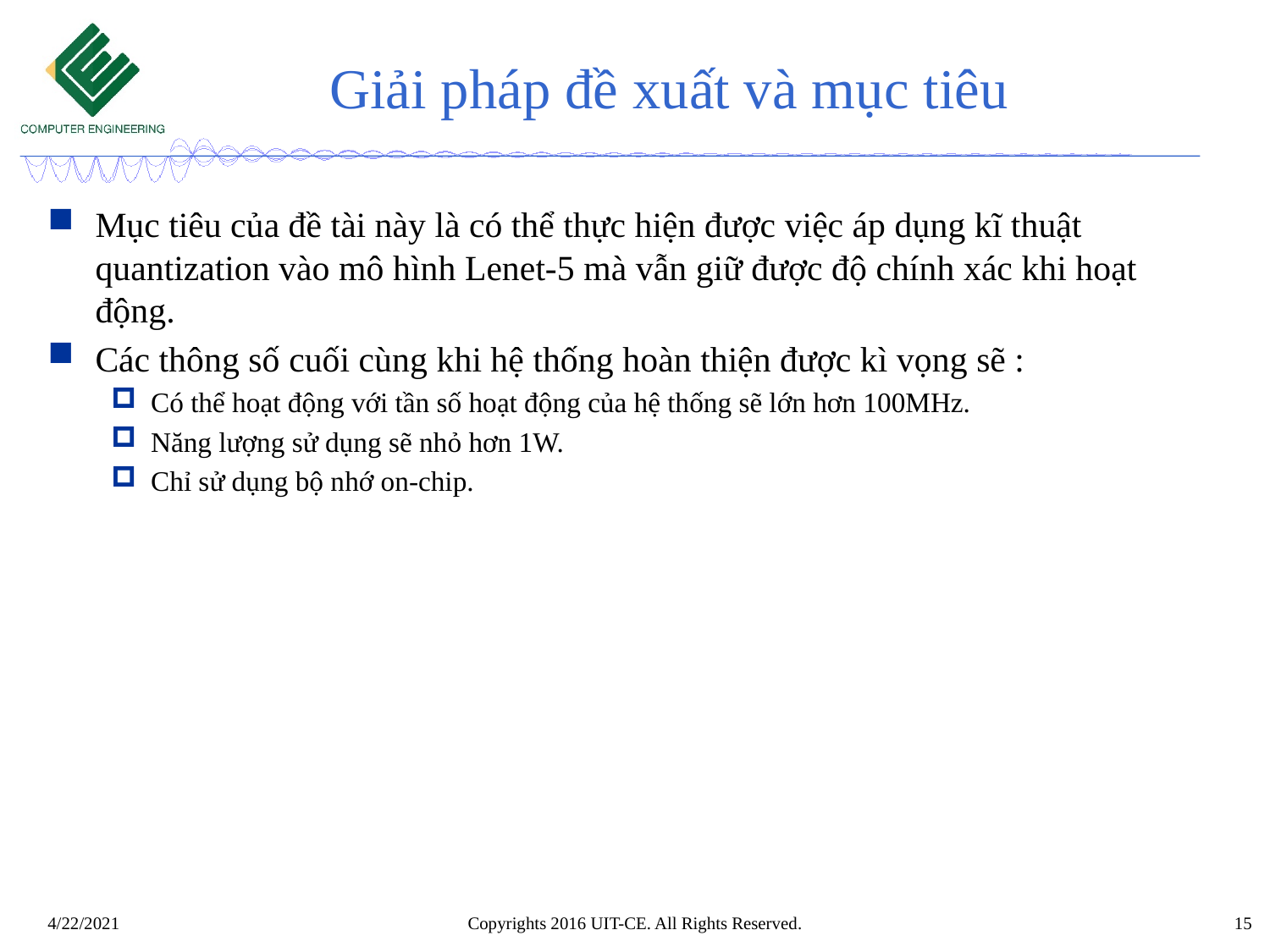

# Giải pháp đề xuất và mục tiêu
Mục tiêu của đề tài này là có thể thực hiện được việc áp dụng kĩ thuật quantization vào mô hình Lenet-5 mà vẫn giữ được độ chính xác khi hoạt động.
Các thông số cuối cùng khi hệ thống hoàn thiện được kì vọng sẽ :
Có thể hoạt động với tần số hoạt động của hệ thống sẽ lớn hơn 100MHz.
Năng lượng sử dụng sẽ nhỏ hơn 1W.
Chỉ sử dụng bộ nhớ on-chip.

Copyrights 2016 UIT-CE. All Rights Reserved.
4/22/2021
15